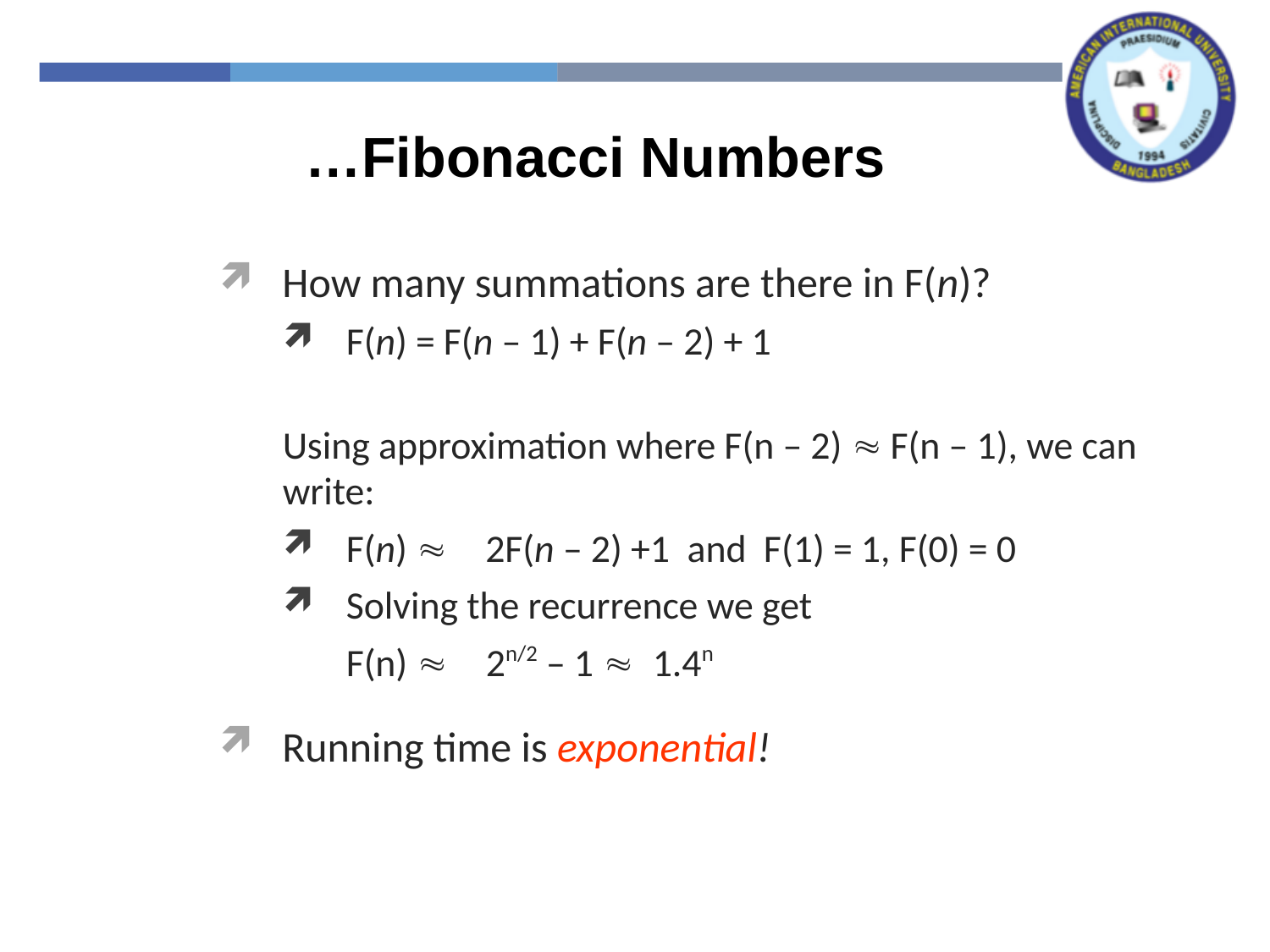

…Fibonacci Numbers
How many summations are there in F(n)?
F(n) = F(n – 1) + F(n – 2) + 1
Using approximation where F(n – 2) ≈ F(n – 1), we can write:
F(n) ≈  2F(n – 2) +1  and  F(1) = 1, F(0) = 0
Solving the recurrence we get
 	F(n) ≈  2n/2 – 1 ≈ 1.4n
Running time is exponential!